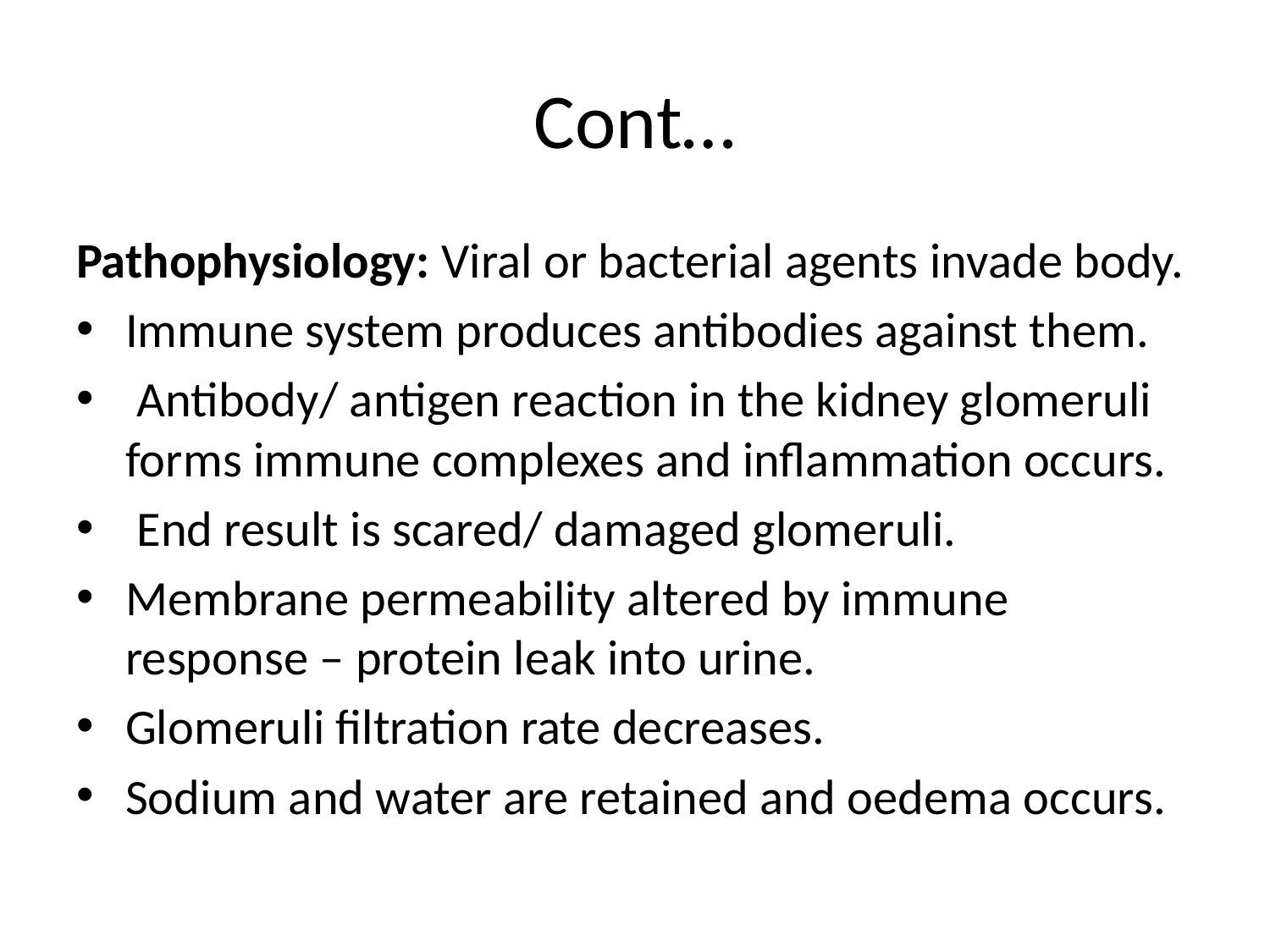

# Cont…
Pathophysiology: Viral or bacterial agents invade body.
Immune system produces antibodies against them.
 Antibody/ antigen reaction in the kidney glomeruli forms immune complexes and inflammation occurs.
 End result is scared/ damaged glomeruli.
Membrane permeability altered by immune response – protein leak into urine.
Glomeruli filtration rate decreases.
Sodium and water are retained and oedema occurs.